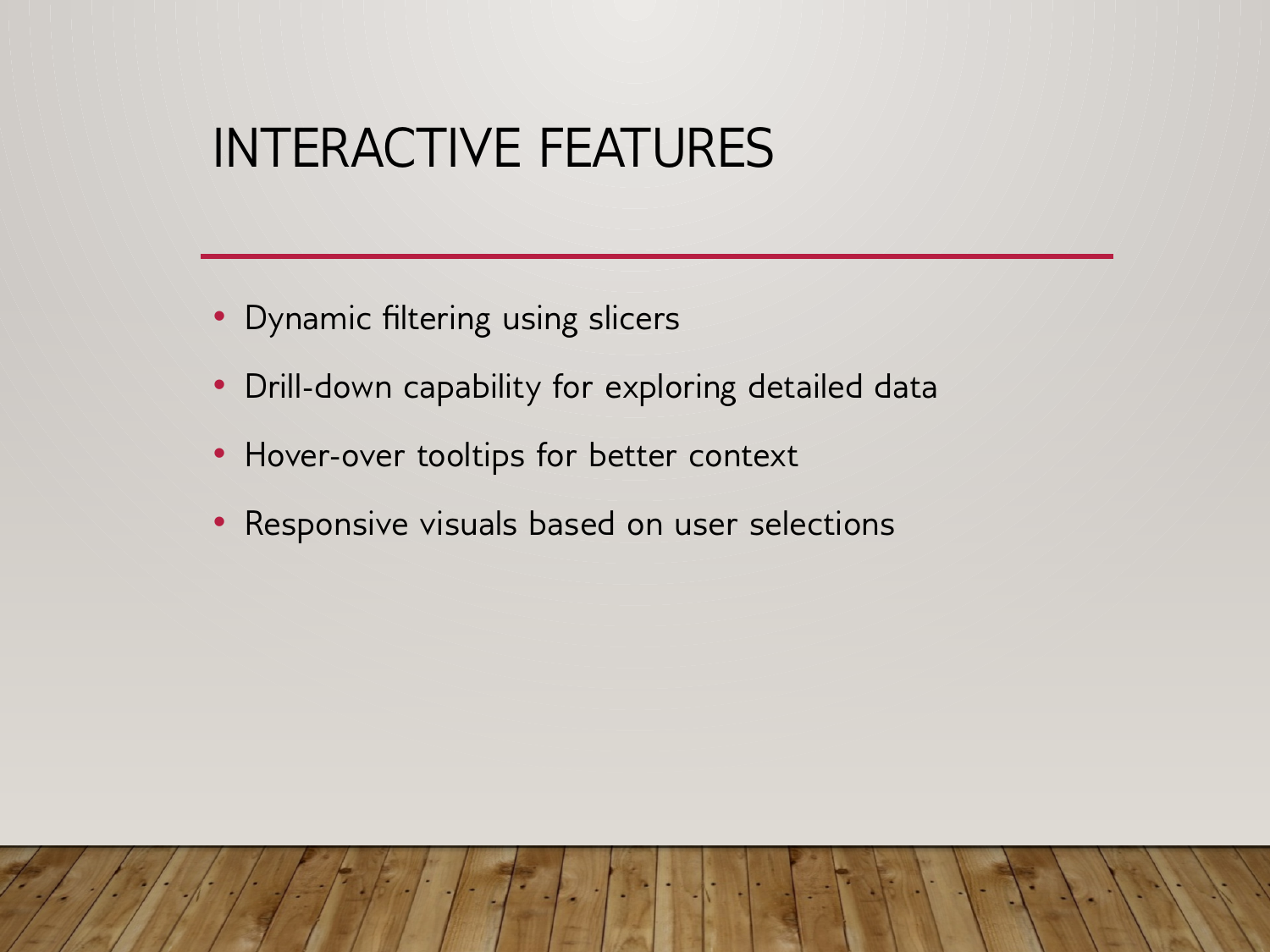

# Interactive Features
Dynamic filtering using slicers
Drill-down capability for exploring detailed data
Hover-over tooltips for better context
Responsive visuals based on user selections